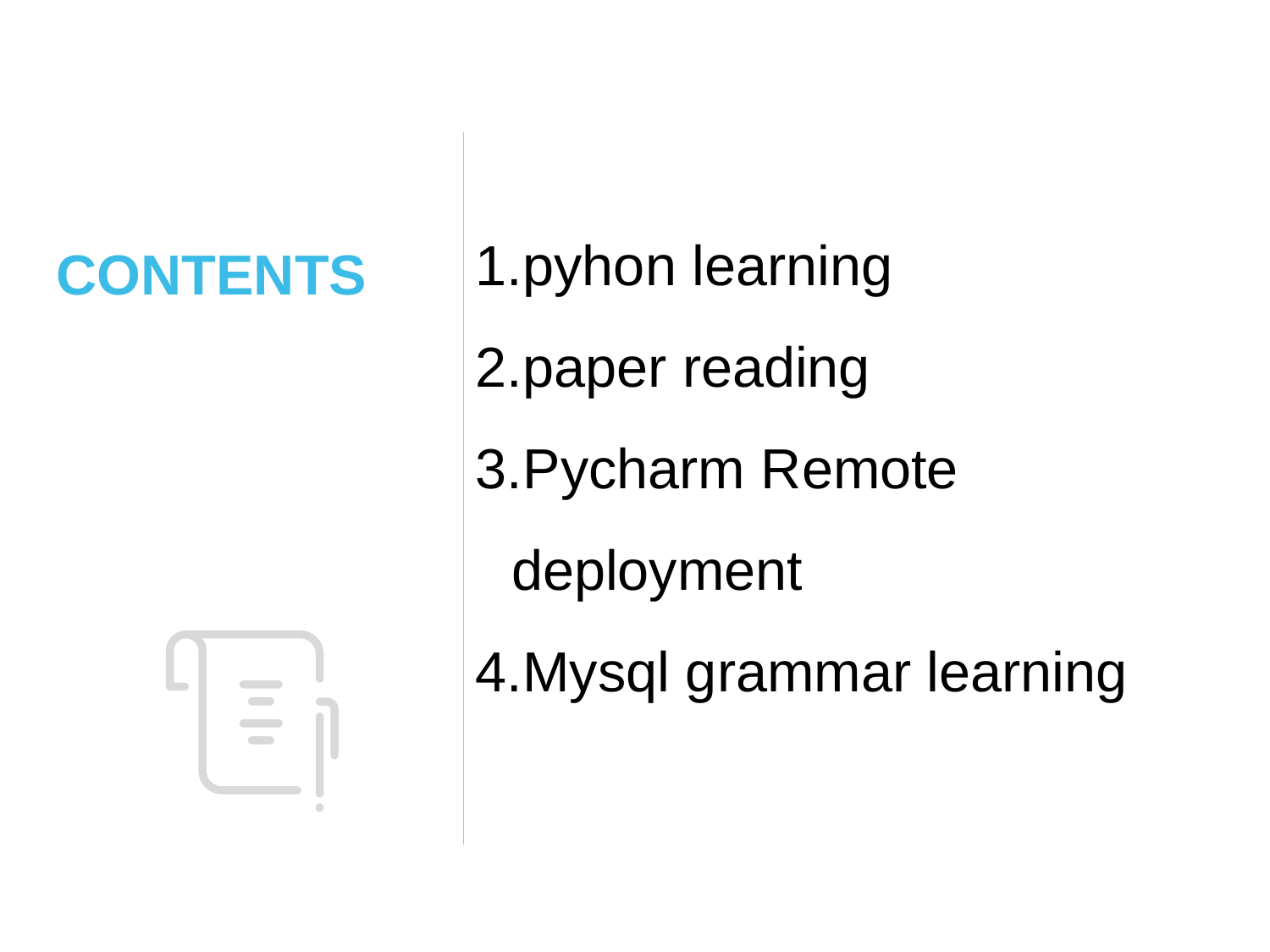

pyhon learning
paper reading
Pycharm Remote deployment
Mysql grammar learning
CONTENTS